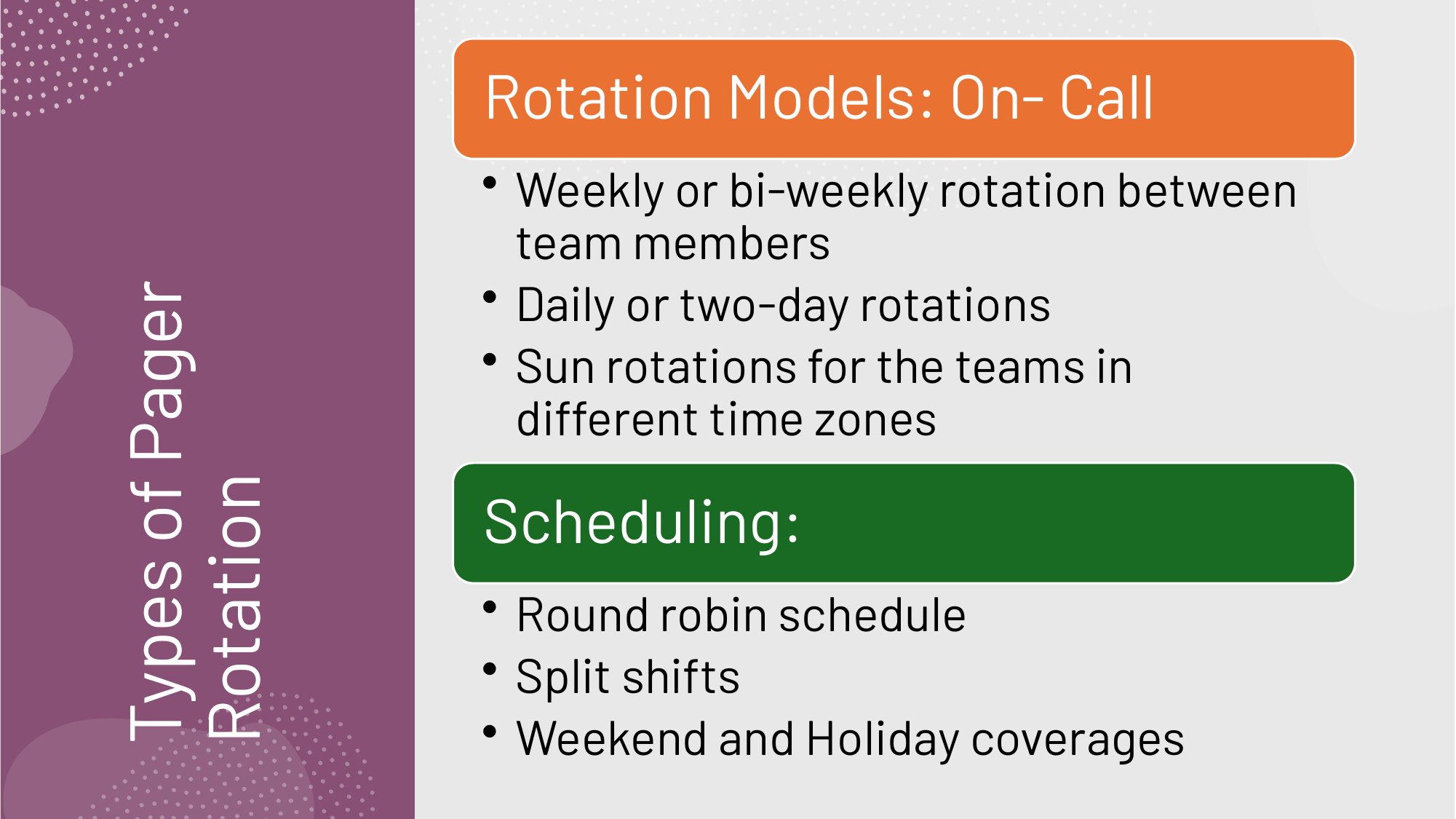

Rotation Models: On- Call
Weekly or bi-weekly rotation between team members
Daily or two-day rotations
Sun rotations for the teams in different time zones
Scheduling:
Round robin schedule
Split shifts
Weekend and Holiday coverages
# Types of Pager Rotation